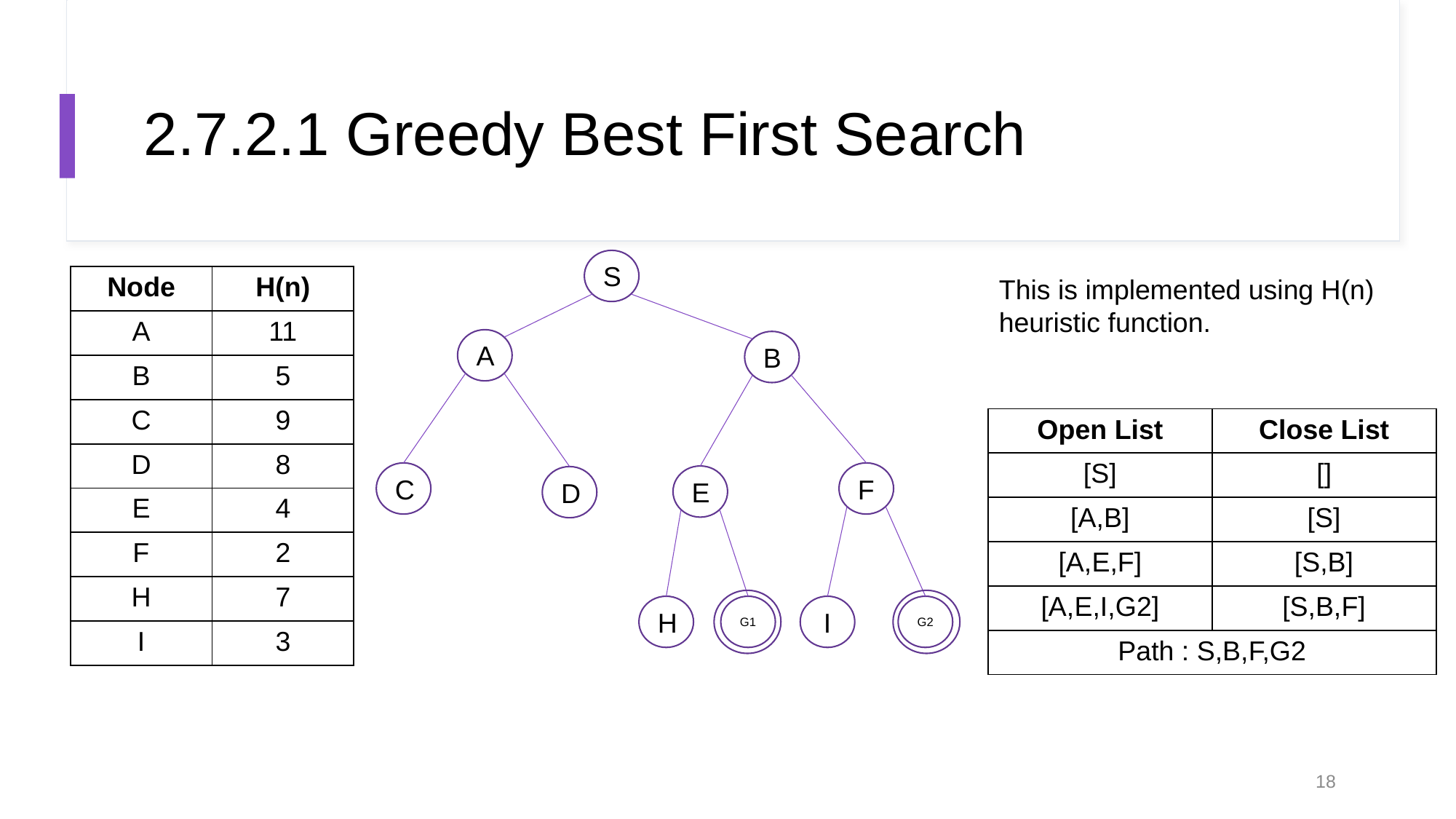

# 2.7.2.1 Greedy Best First Search
S
| Node | H(n) |
| --- | --- |
| A | 11 |
| B | 5 |
| C | 9 |
| D | 8 |
| E | 4 |
| F | 2 |
| H | 7 |
| I | 3 |
This is implemented using H(n) heuristic function.

A
B
| Open List | Close List |
| --- | --- |
| [S] | [] |
| [A,B] | [S] |
| [A,E,F] | [S,B] |
| [A,E,I,G2] | [S,B,F] |
| Path : S,B,F,G2 |  |
F
C
E
D

G2
I
H
G1
18